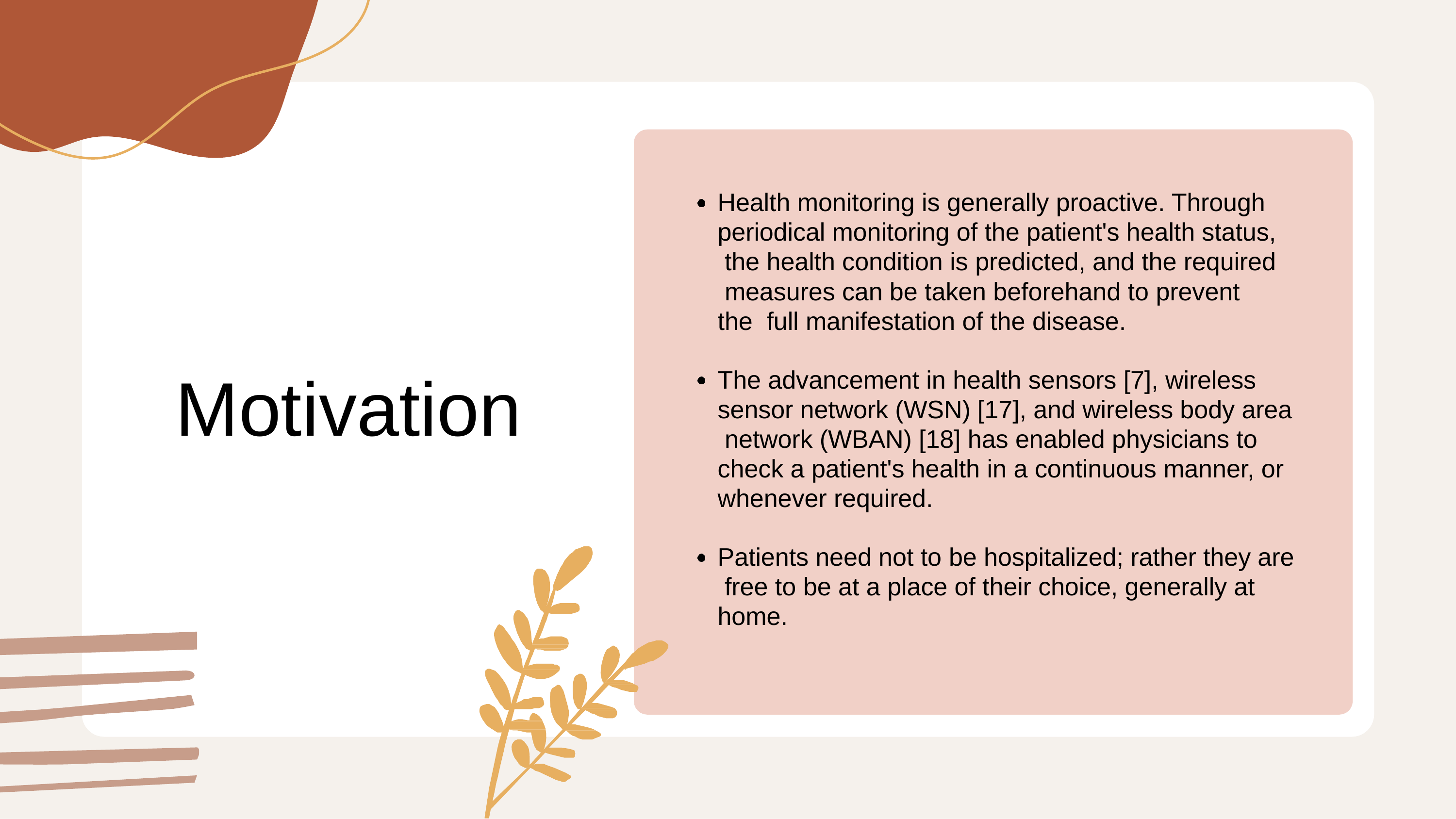

# Health monitoring is generally proactive. Through  periodical monitoring of the patient's health status,  the health condition is predicted, and the required  measures can be taken beforehand to prevent the  full manifestation of the disease.
Motivation
The advancement in health sensors [7], wireless  sensor network (WSN) [17], and wireless body area  network (WBAN) [18] has enabled physicians to  check a patient's health in a continuous manner, or  whenever required.

Patients need not to be hospitalized; rather they are  free to be at a place of their choice, generally at  home.